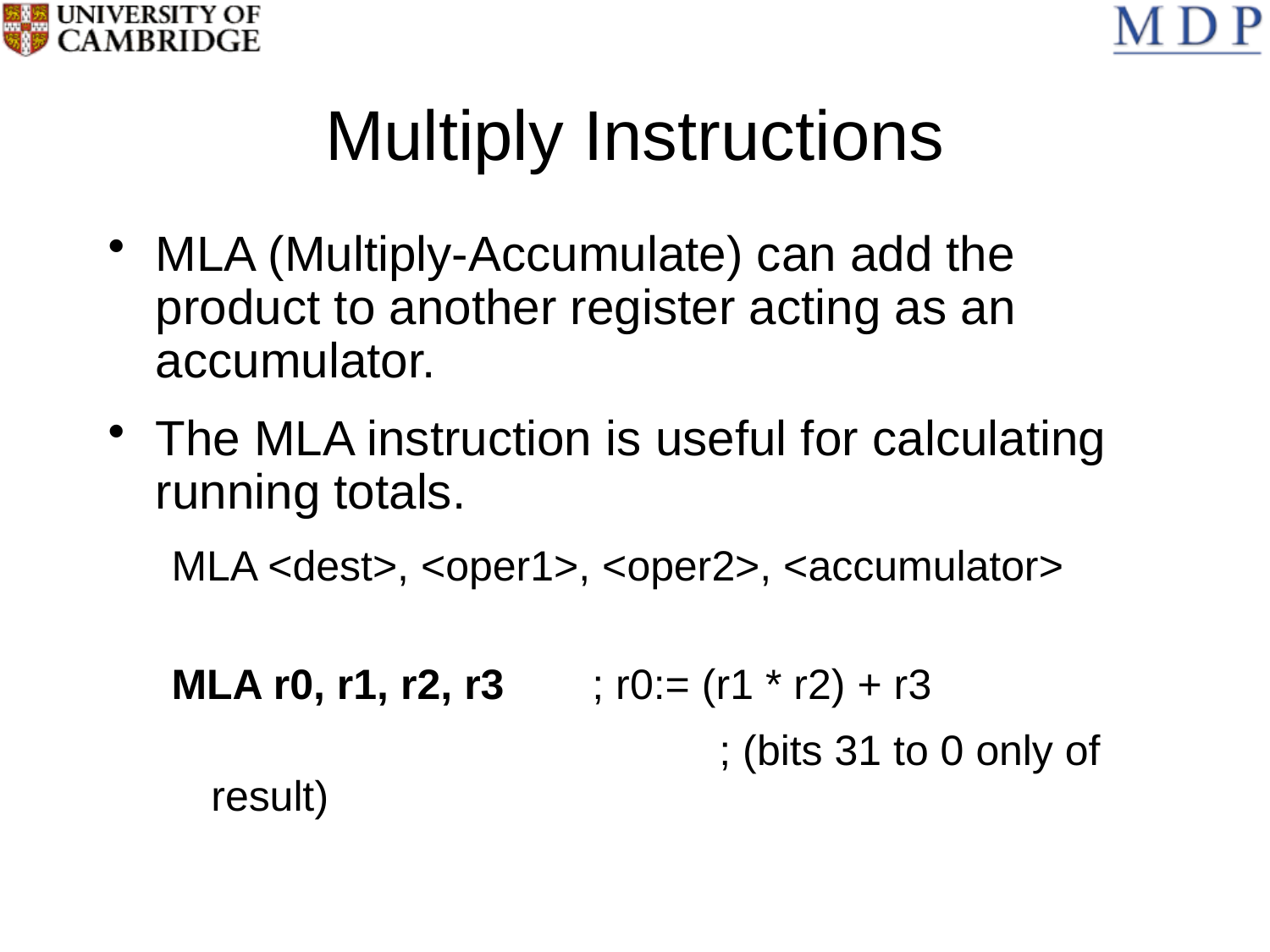

# Multiply Instructions
MLA (Multiply-Accumulate) can add the product to another register acting as an accumulator.
The MLA instruction is useful for calculating running totals.
MLA <dest>, <oper1>, <oper2>, <accumulator>

MLA r0, r1, r2, r3 	; r0:= (r1 * r2) + r3
					; (bits 31 to 0 only of result)